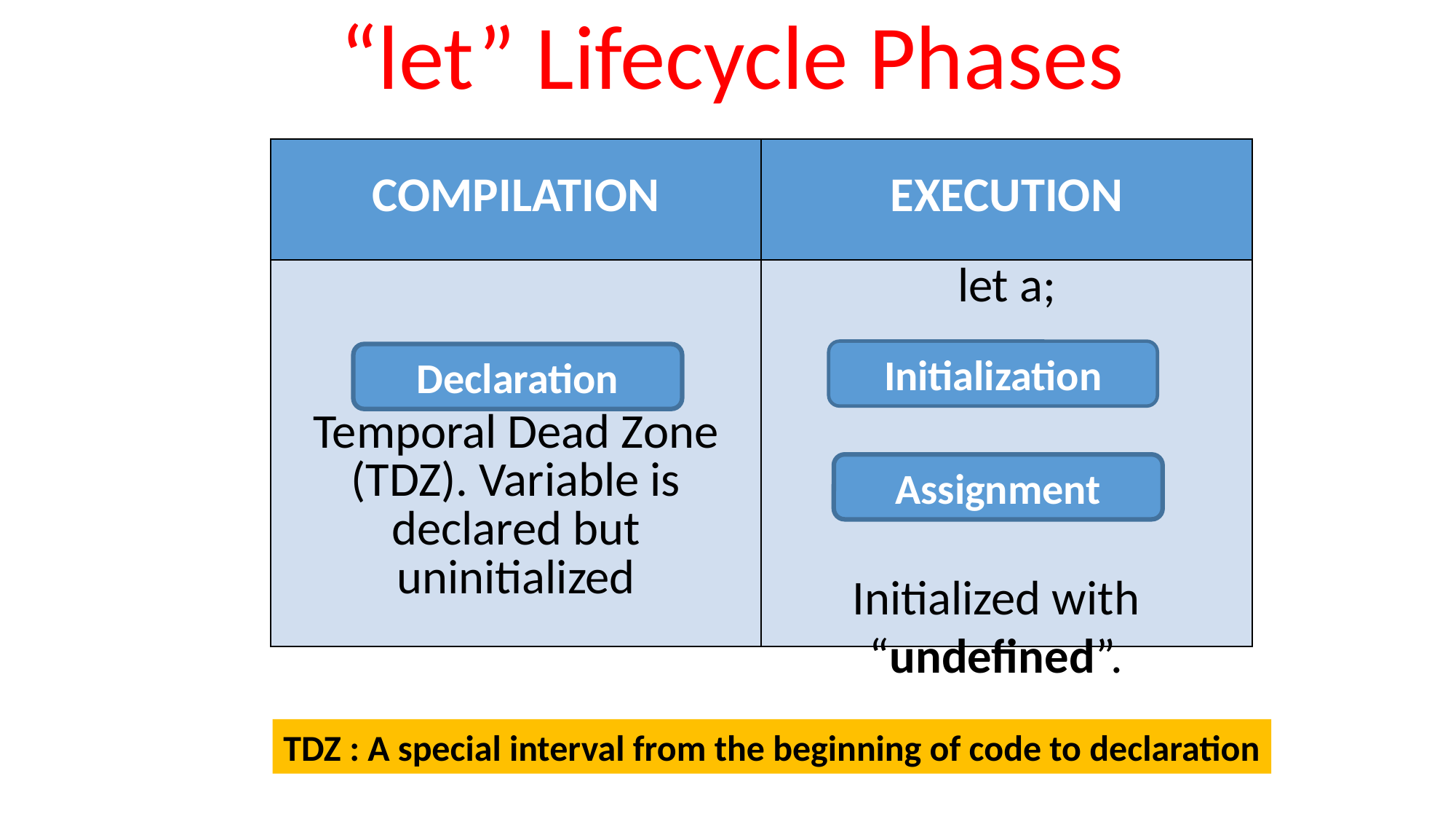

“let” Lifecycle Phases
| COMPILATION | EXECUTION |
| --- | --- |
| Temporal Dead Zone (TDZ). Variable is declared but uninitialized | let a; |
Initialization
Declaration
Assignment
Initialized with “undefined”.
TDZ : A special interval from the beginning of code to declaration